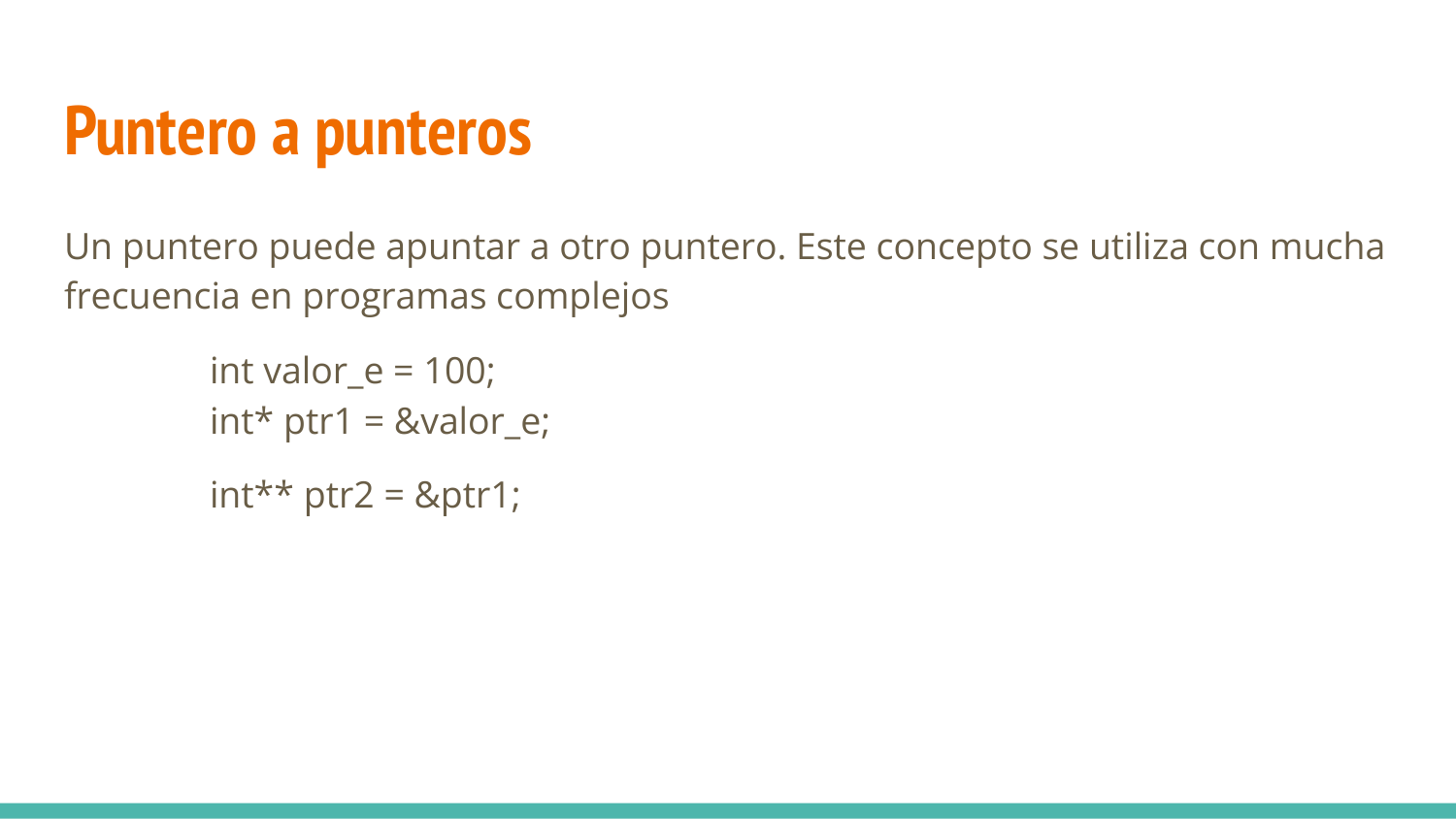

# Puntero a punteros
Un puntero puede apuntar a otro puntero. Este concepto se utiliza con mucha frecuencia en programas complejos
	int valor_e = 100;
	int* ptr1 = &valor_e;
	int** ptr2 = &ptr1;